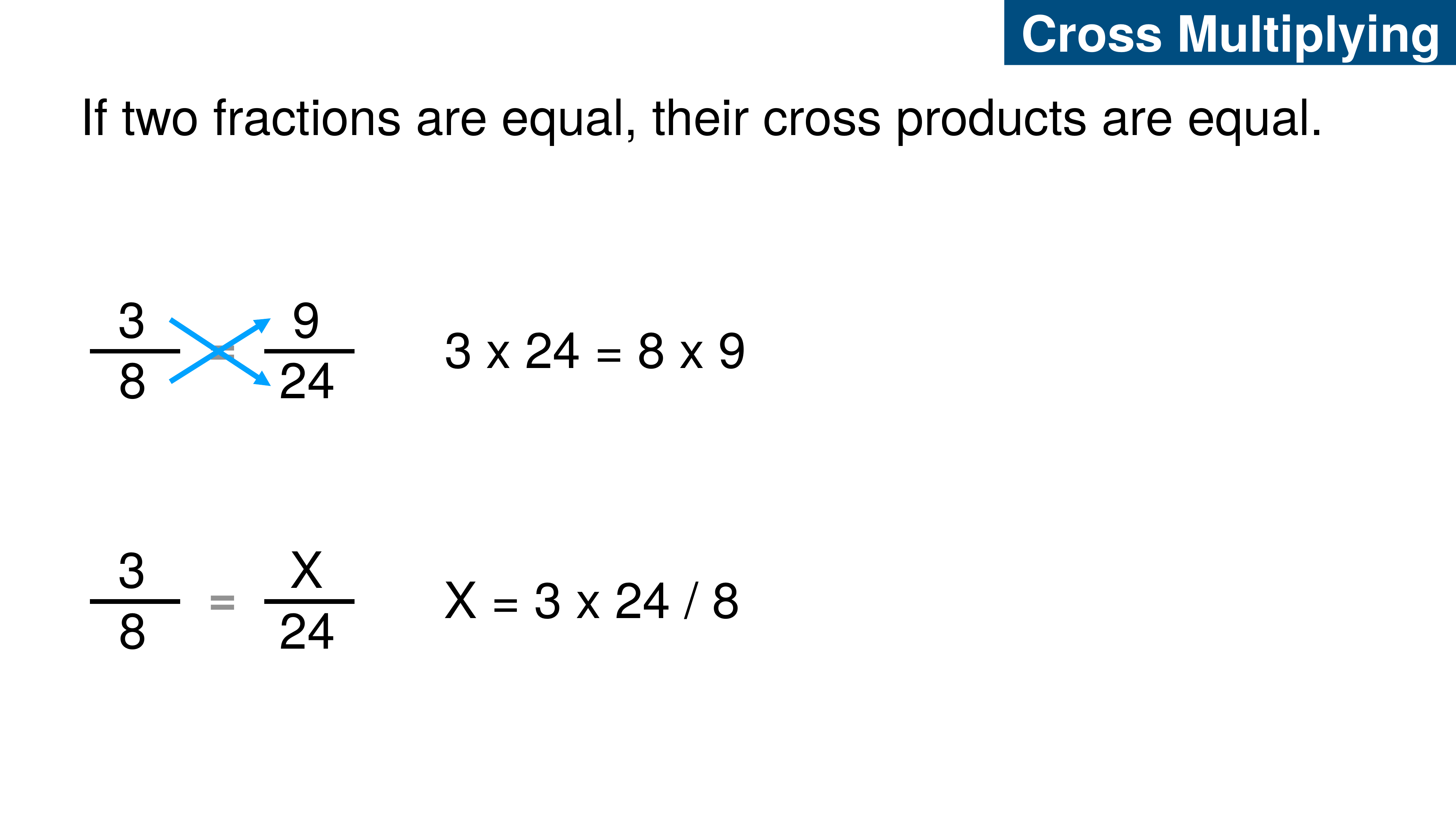

Cross Multiplying
If two fractions are equal, their cross products are equal.
3
9
=
3 x 24 = 8 x 9

8
24

3
X
=
X = 3 x 24 / 8
8
24